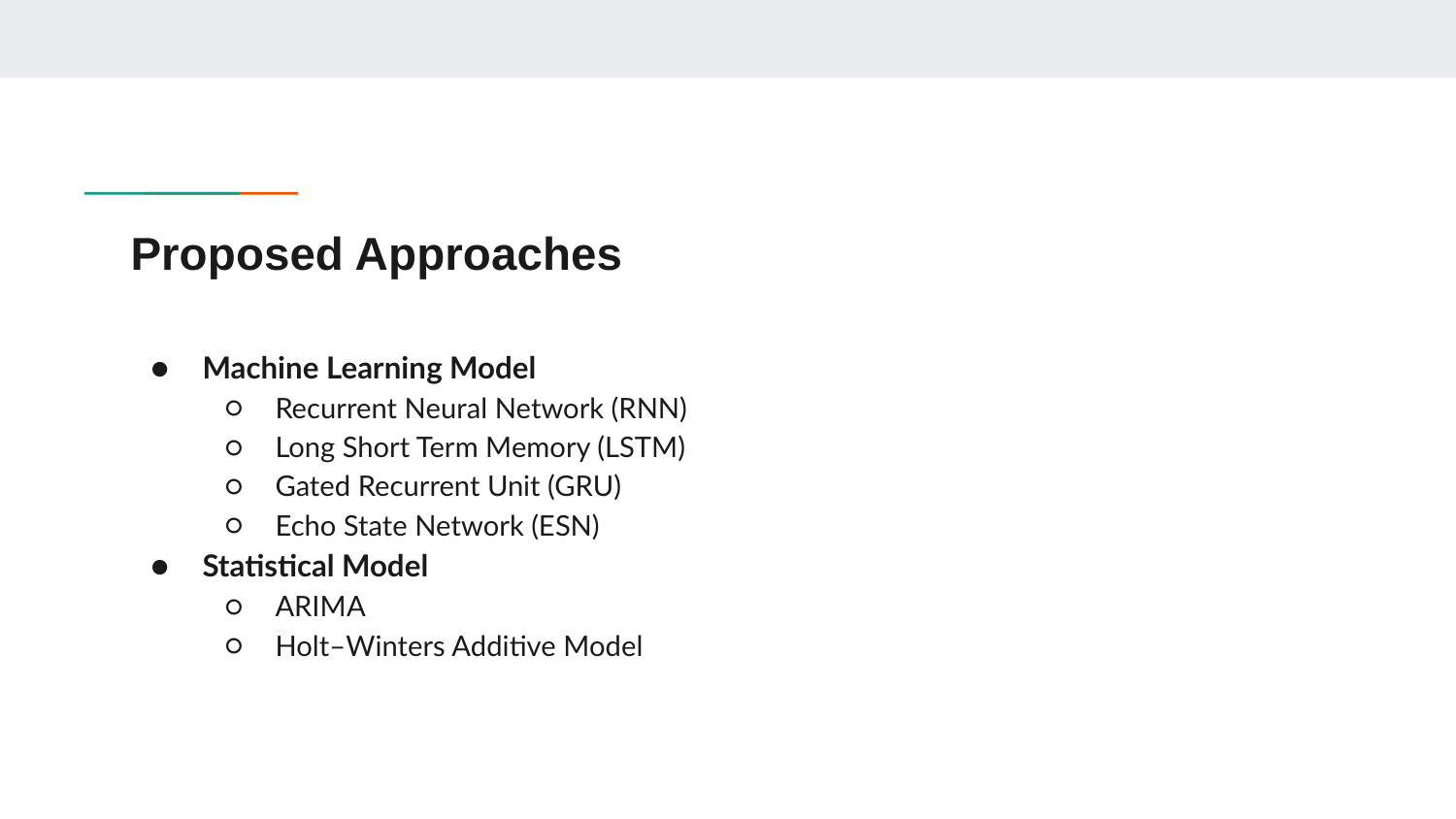

# Proposed Approaches
Machine Learning Model
Recurrent Neural Network (RNN)
Long Short Term Memory (LSTM)
Gated Recurrent Unit (GRU)
Echo State Network (ESN)
Statistical Model
ARIMA
Holt–Winters Additive Model